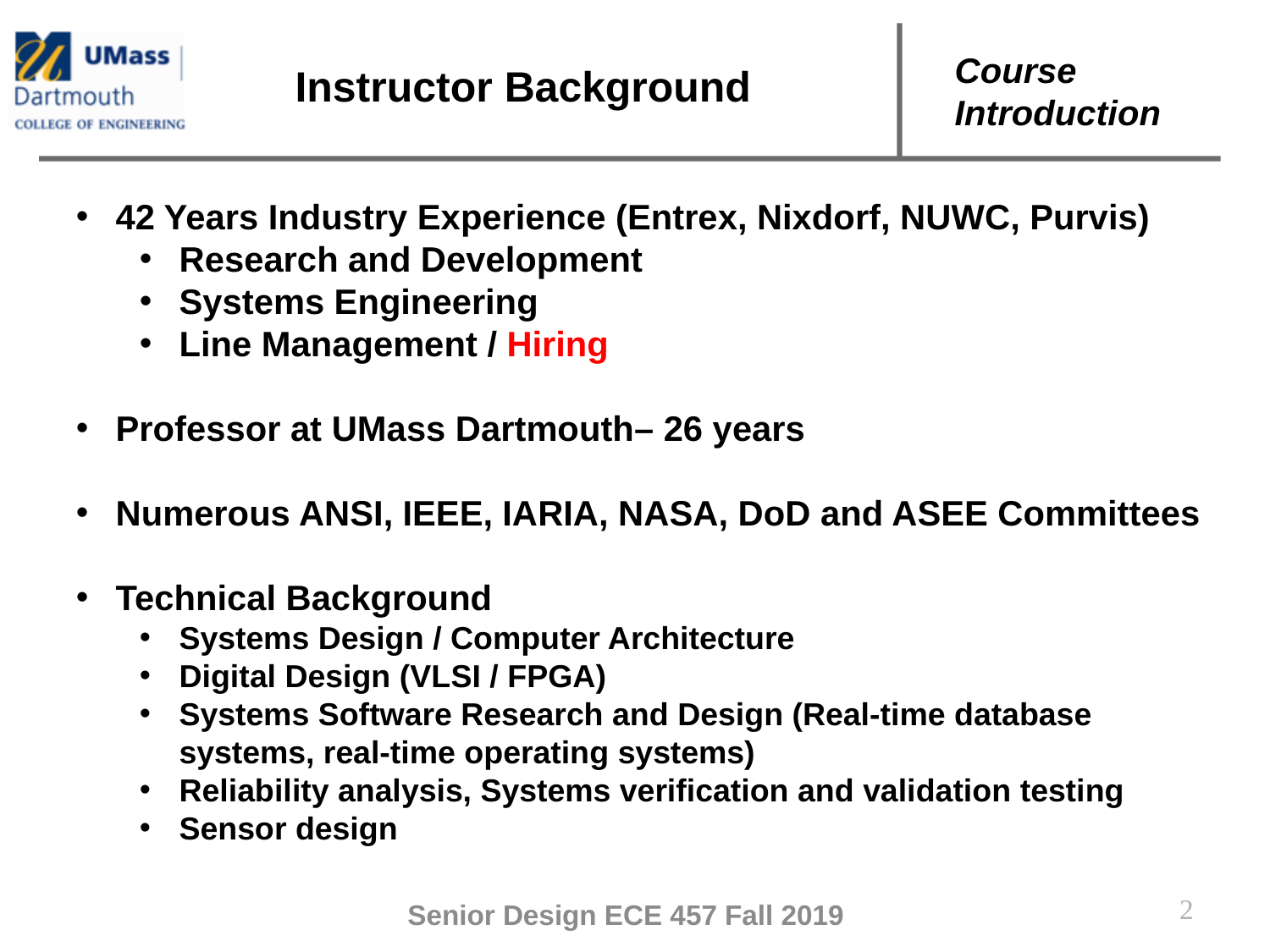

# Instructor Background
42 Years Industry Experience (Entrex, Nixdorf, NUWC, Purvis)
Research and Development
Systems Engineering
Line Management / Hiring

Professor at UMass Dartmouth– 26 years

Numerous ANSI, IEEE, IARIA, NASA, DoD and ASEE Committees

Technical Background
Systems Design / Computer Architecture
Digital Design (VLSI / FPGA)
Systems Software Research and Design (Real-time database systems, real-time operating systems)
Reliability analysis, Systems verification and validation testing
Sensor design
2
Senior Design ECE 457 Fall 2019